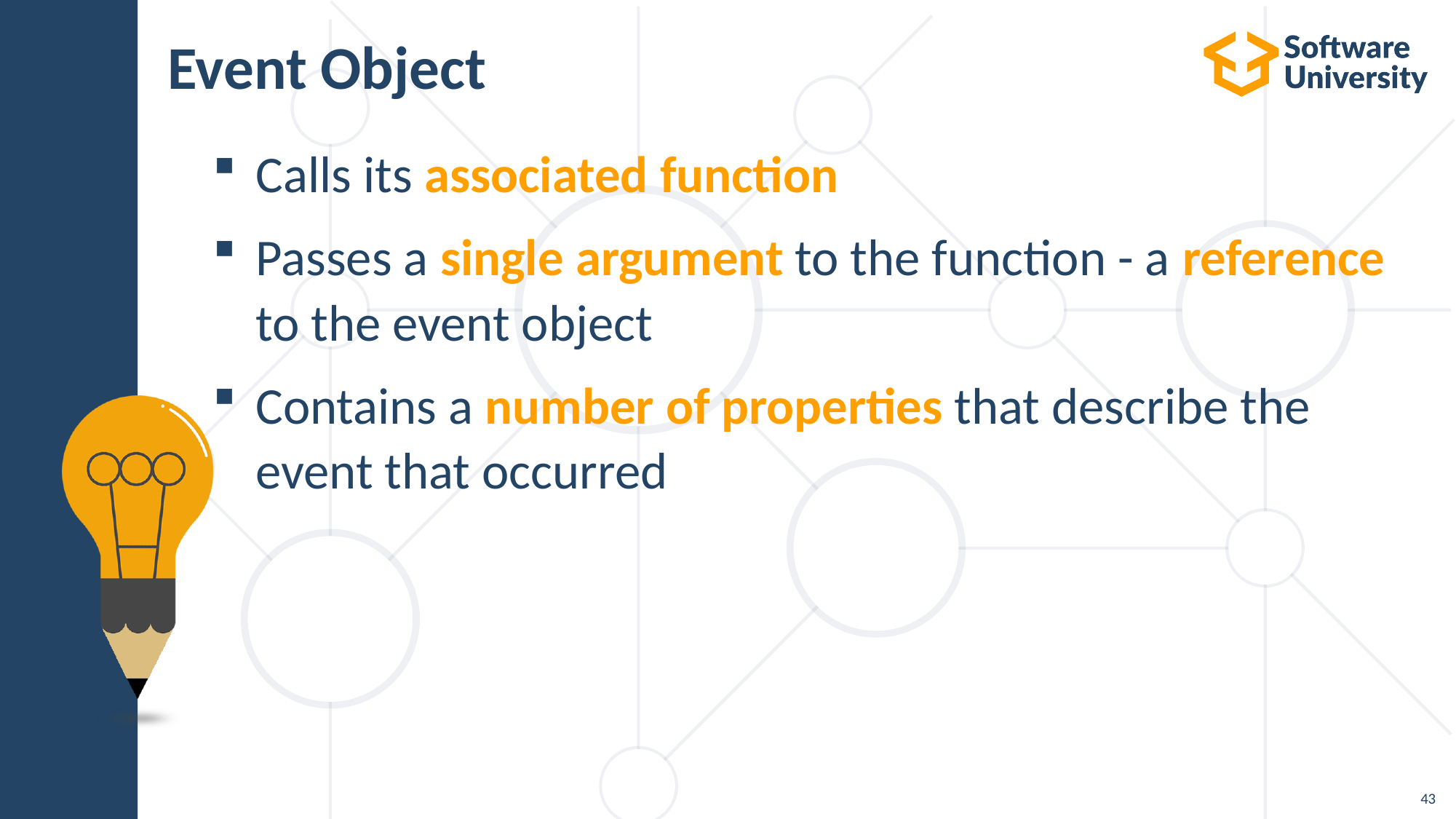

# Event Object
Calls its associated function
Passes a single argument to the function - a reference to the event object
Contains a number of properties that describe the event that occurred
43